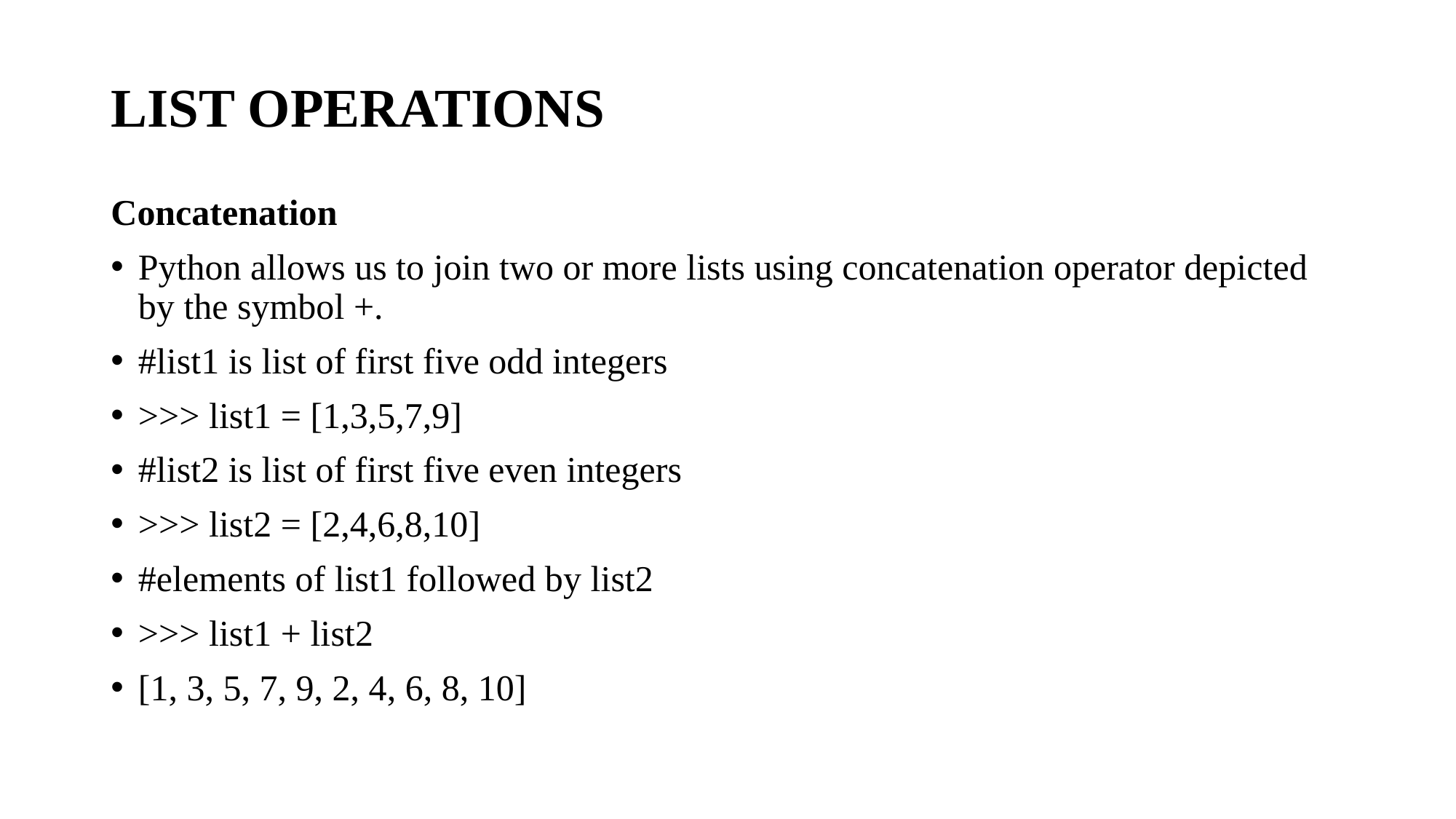

# LIST OPERATIONS
Concatenation
Python allows us to join two or more lists using concatenation operator depicted by the symbol +.
#list1 is list of first five odd integers
>>> list1 = [1,3,5,7,9]
#list2 is list of first five even integers
>>> list2 = [2,4,6,8,10]
#elements of list1 followed by list2
>>> list1 + list2
[1, 3, 5, 7, 9, 2, 4, 6, 8, 10]